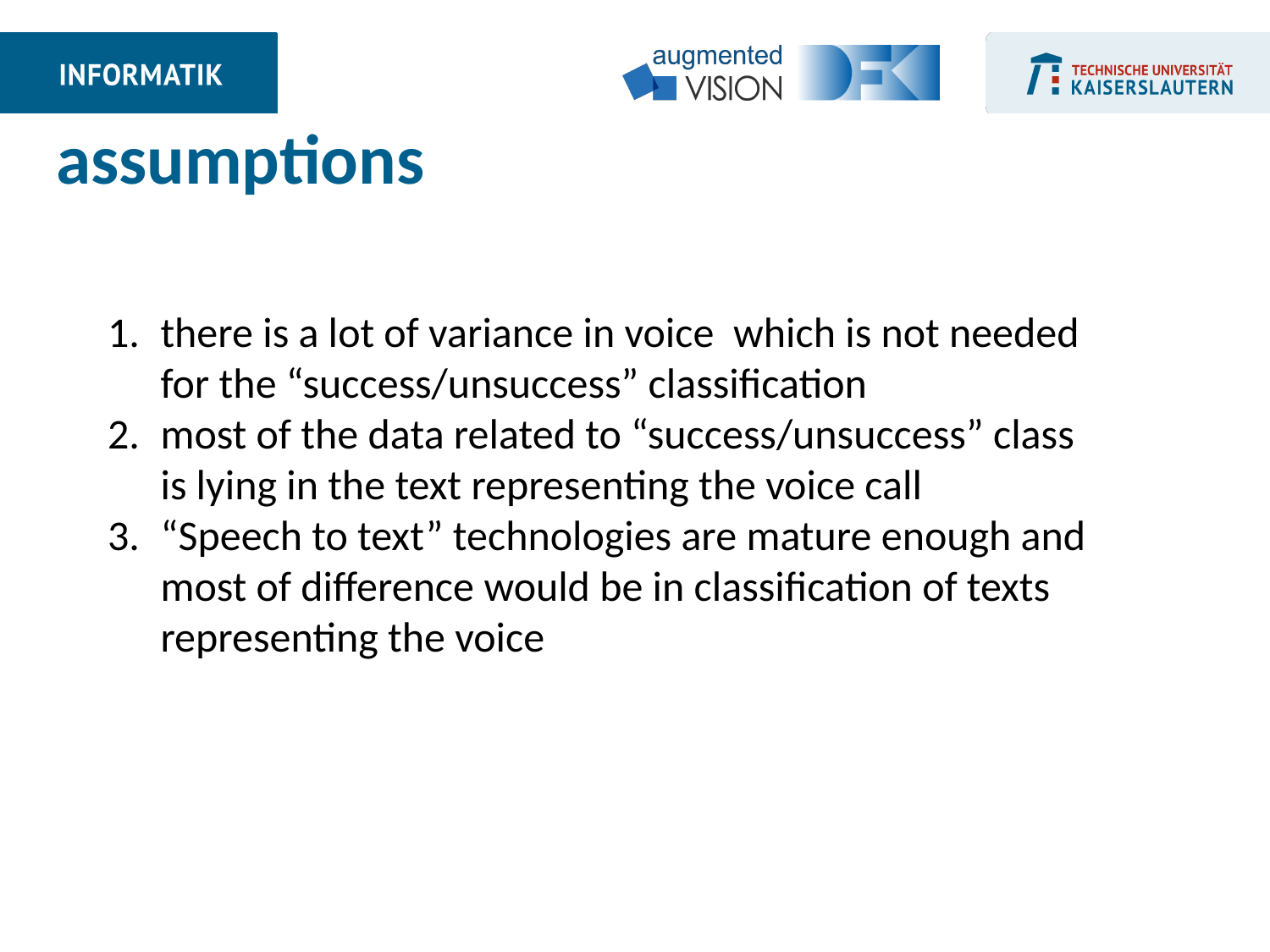

assumptions
there is a lot of variance in voice  which is not needed for the “success/unsuccess” classification
most of the data related to “success/unsuccess” class is lying in the text representing the voice call
“Speech to text” technologies are mature enough and most of difference would be in classification of texts representing the voice